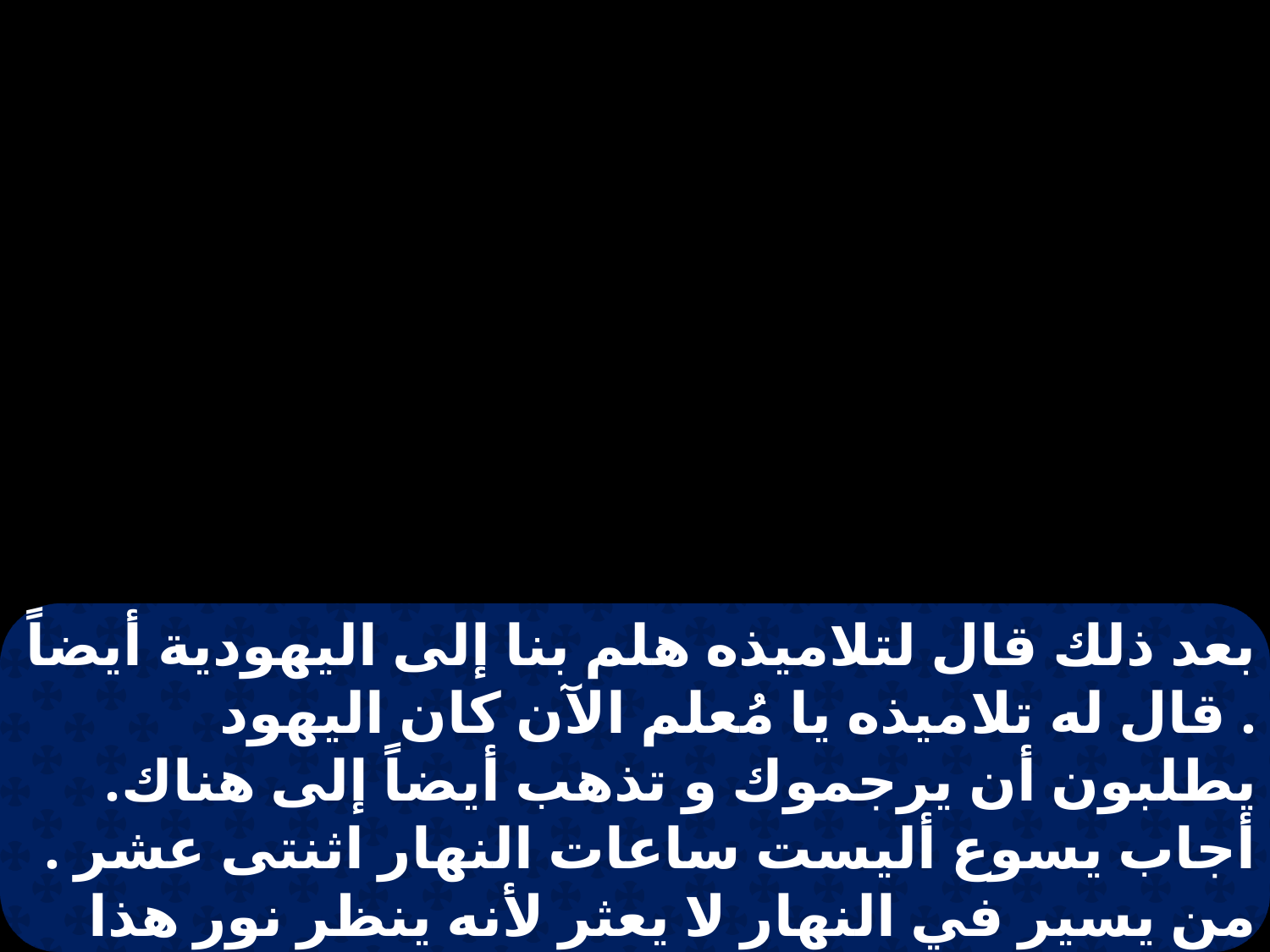

بعد ذلك قال لتلاميذه هلم بنا إلى اليهودية أيضاً . قال له تلاميذه يا مُعلم الآن كان اليهود يطلبون أن يرجموك و تذهب أيضاً إلى هناك. أجاب يسوع أليست ساعات النهار اثنتى عشر . من يسير في النهار لا يعثر لأنه ينظر نور هذا العالم